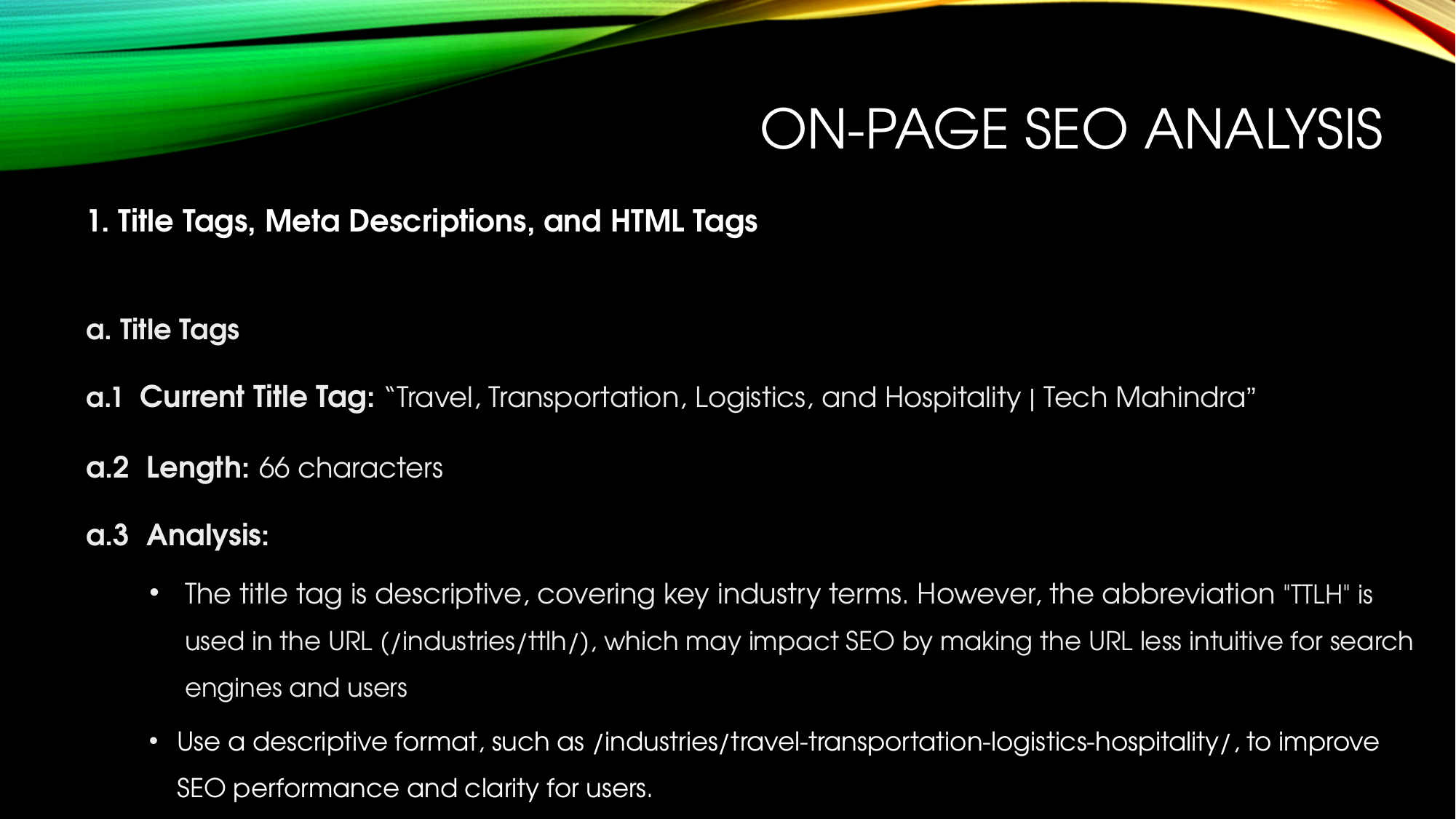

# ON-PAGE SEO ANALYSIS
1. Title Tags, Meta Descriptions, and HTML Tags

a. Title Tags
a.1  Current Title Tag: “Travel, Transportation, Logistics, and Hospitality | Tech Mahindra”
a.2  Length: 66 characters
a.3  Analysis:
The title tag is descriptive, covering key industry terms. However, the abbreviation "TTLH" is used in the URL (/industries/ttlh/), which may impact SEO by making the URL less intuitive for search engines and users
Use a descriptive format, such as /industries/travel-transportation-logistics-hospitality/, to improve SEO performance and clarity for users.